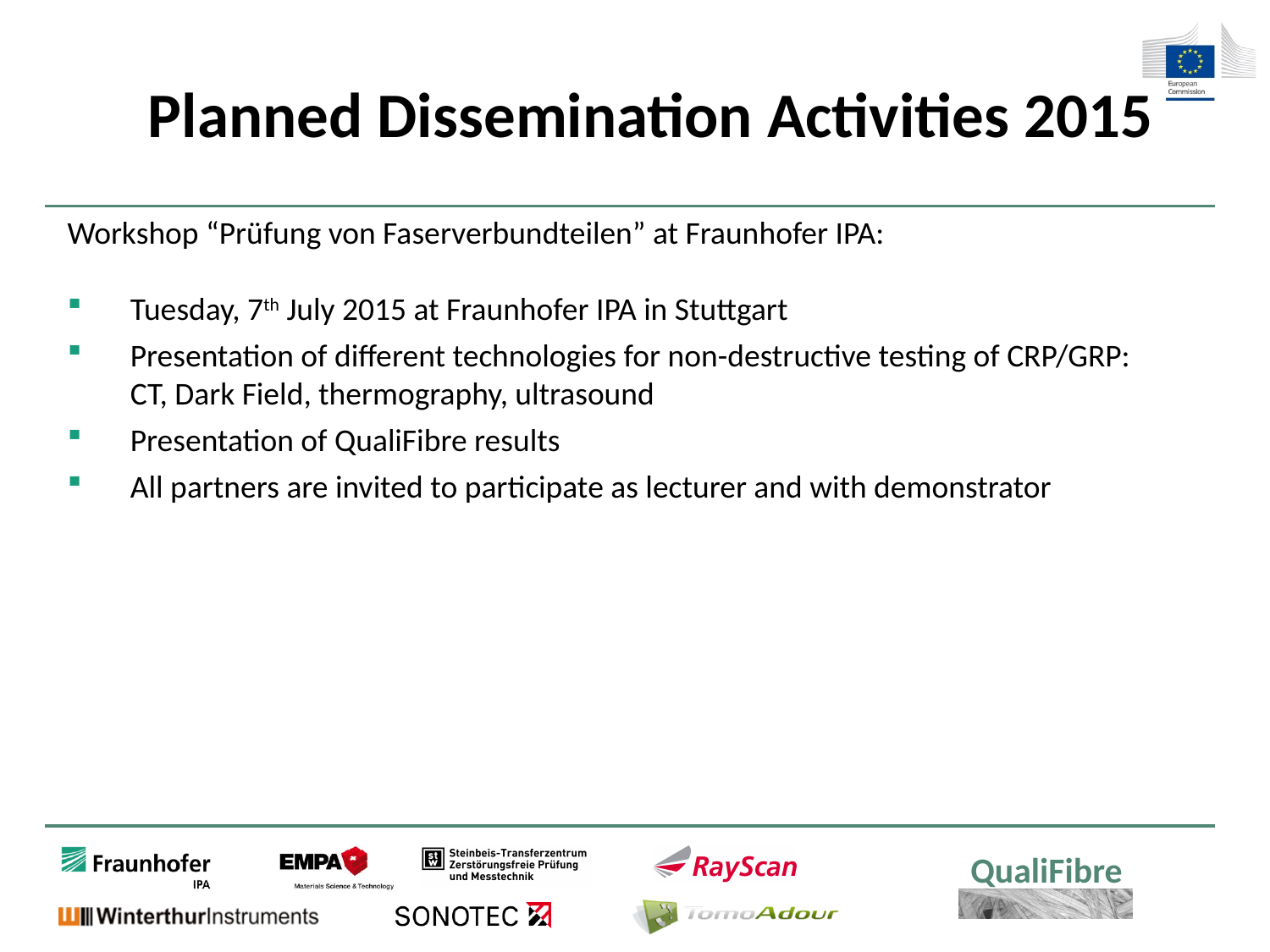

Planned Dissemination Activities 2015
Workshop “Prüfung von Faserverbundteilen” at Fraunhofer IPA:

Tuesday, 7th July 2015 at Fraunhofer IPA in Stuttgart
Presentation of different technologies for non-destructive testing of CRP/GRP: CT, Dark Field, thermography, ultrasound
Presentation of QualiFibre results
All partners are invited to participate as lecturer and with demonstrator